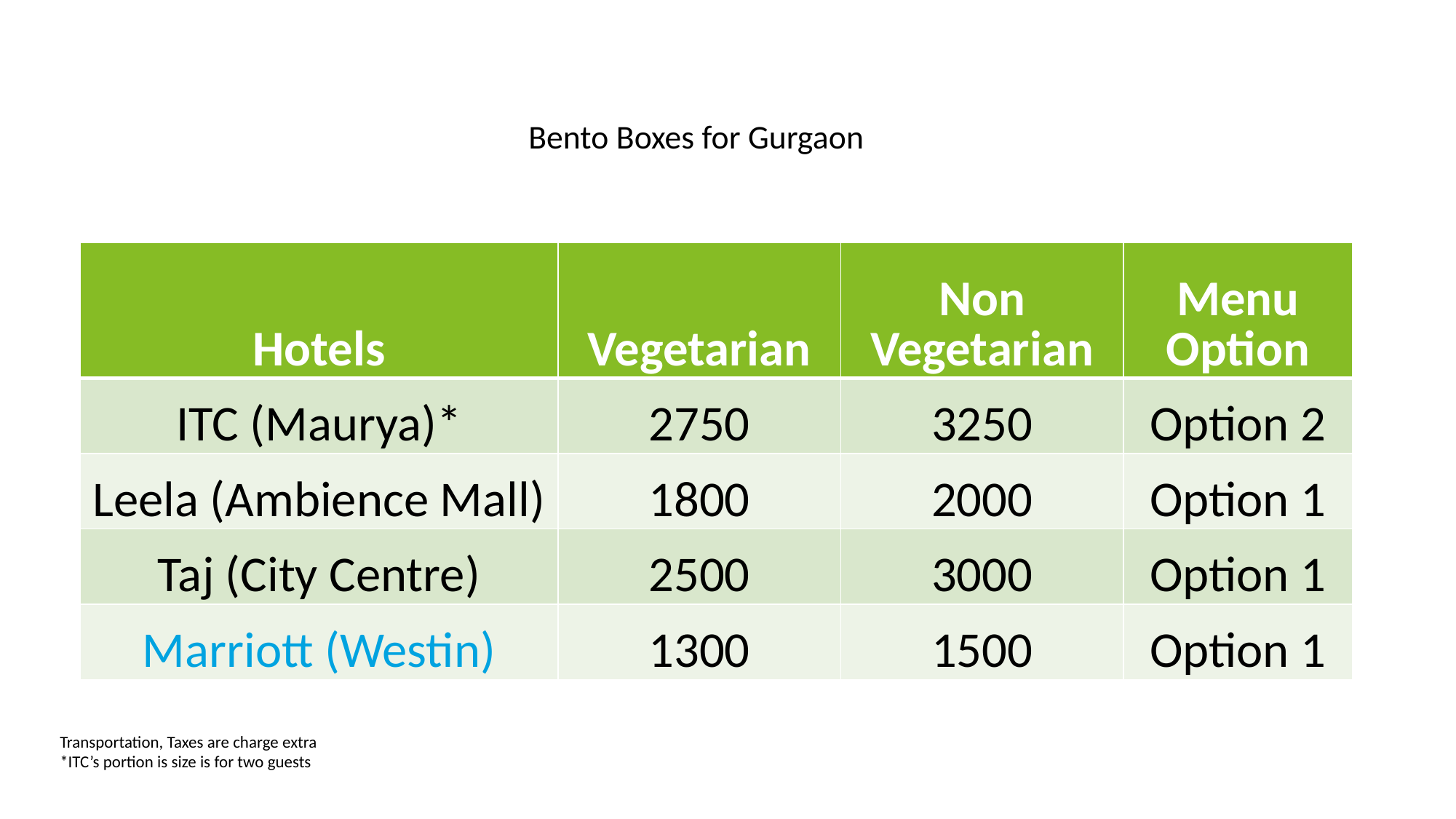

# Bento Boxes for Gurgaon

| Hotels | Vegetarian | Non Vegetarian | Menu Option |
| --- | --- | --- | --- |
| ITC (Maurya)\* | 2750 | 3250 | Option 2 |
| Leela (Ambience Mall) | 1800 | 2000 | Option 1 |
| Taj (City Centre) | 2500 | 3000 | Option 1 |
| Marriott (Westin) | 1300 | 1500 | Option 1 |
Transportation, Taxes are charge extra
*ITC’s portion is size is for two guests